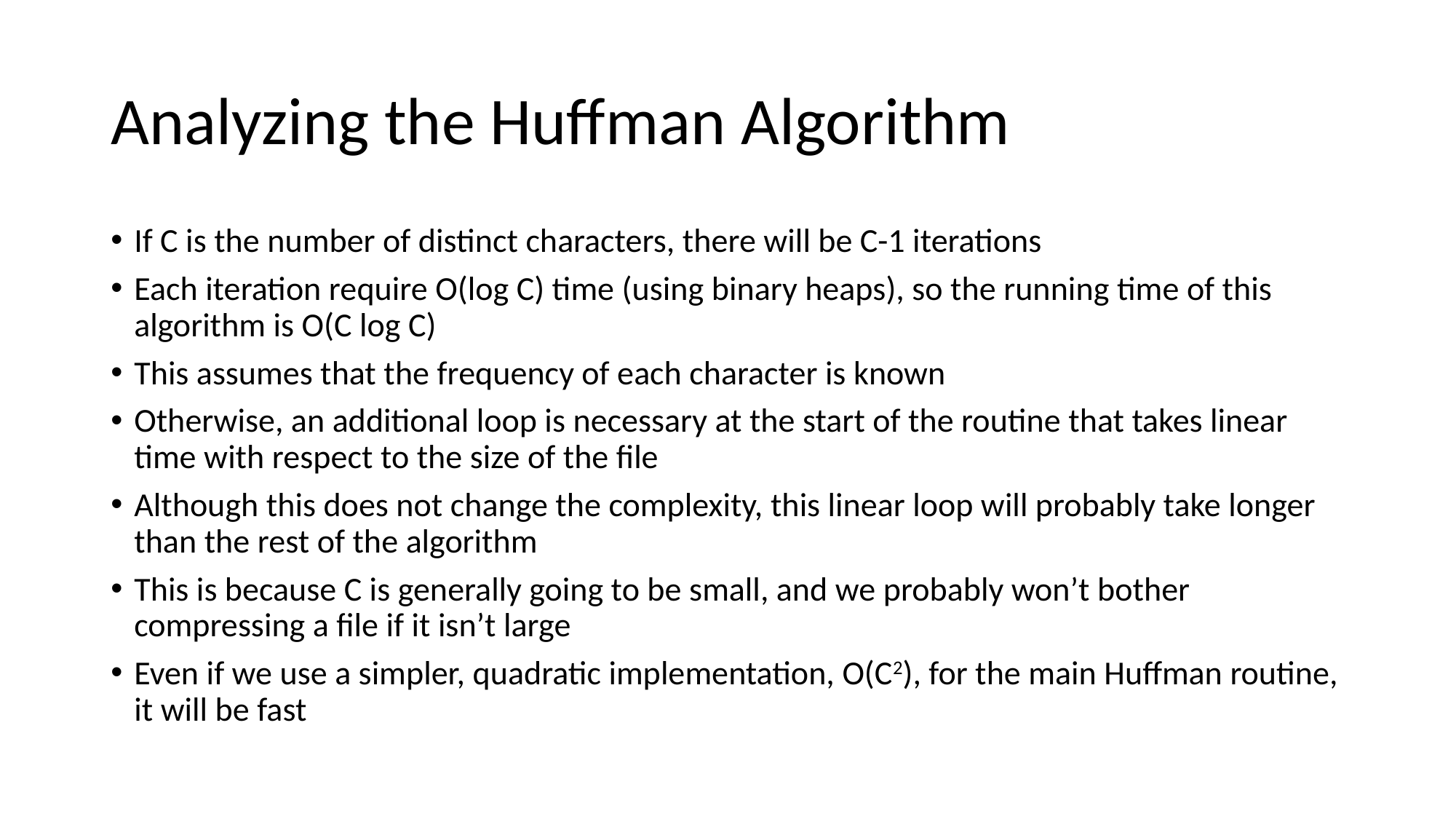

# Analyzing the Huffman Algorithm
If C is the number of distinct characters, there will be C-1 iterations
Each iteration require O(log C) time (using binary heaps), so the running time of this algorithm is O(C log C)
This assumes that the frequency of each character is known
Otherwise, an additional loop is necessary at the start of the routine that takes linear time with respect to the size of the file
Although this does not change the complexity, this linear loop will probably take longer than the rest of the algorithm
This is because C is generally going to be small, and we probably won’t bother compressing a file if it isn’t large
Even if we use a simpler, quadratic implementation, O(C2), for the main Huffman routine, it will be fast